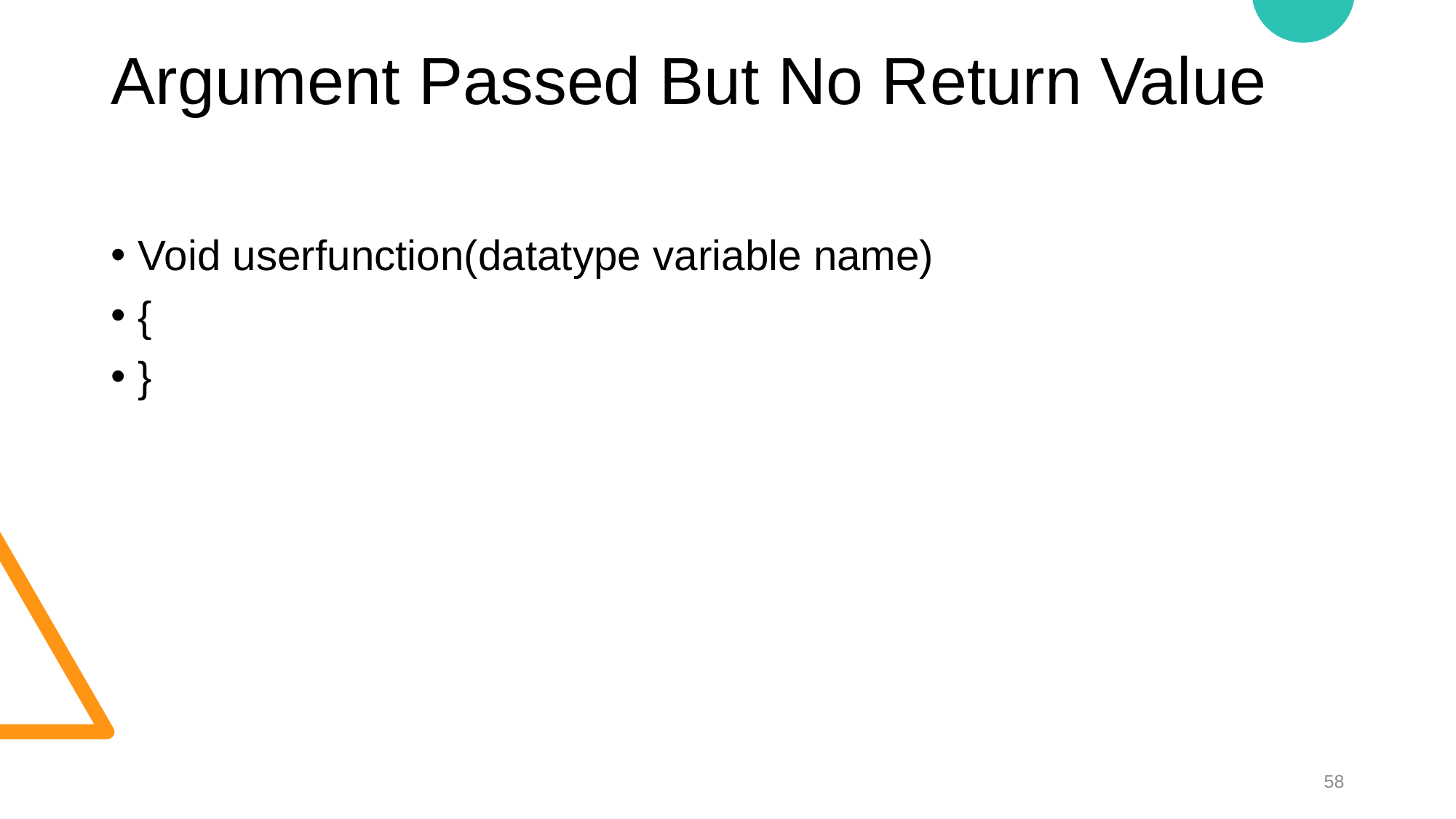

# Argument Passed But No Return Value
Void userfunction(datatype variable name)
{
}
58